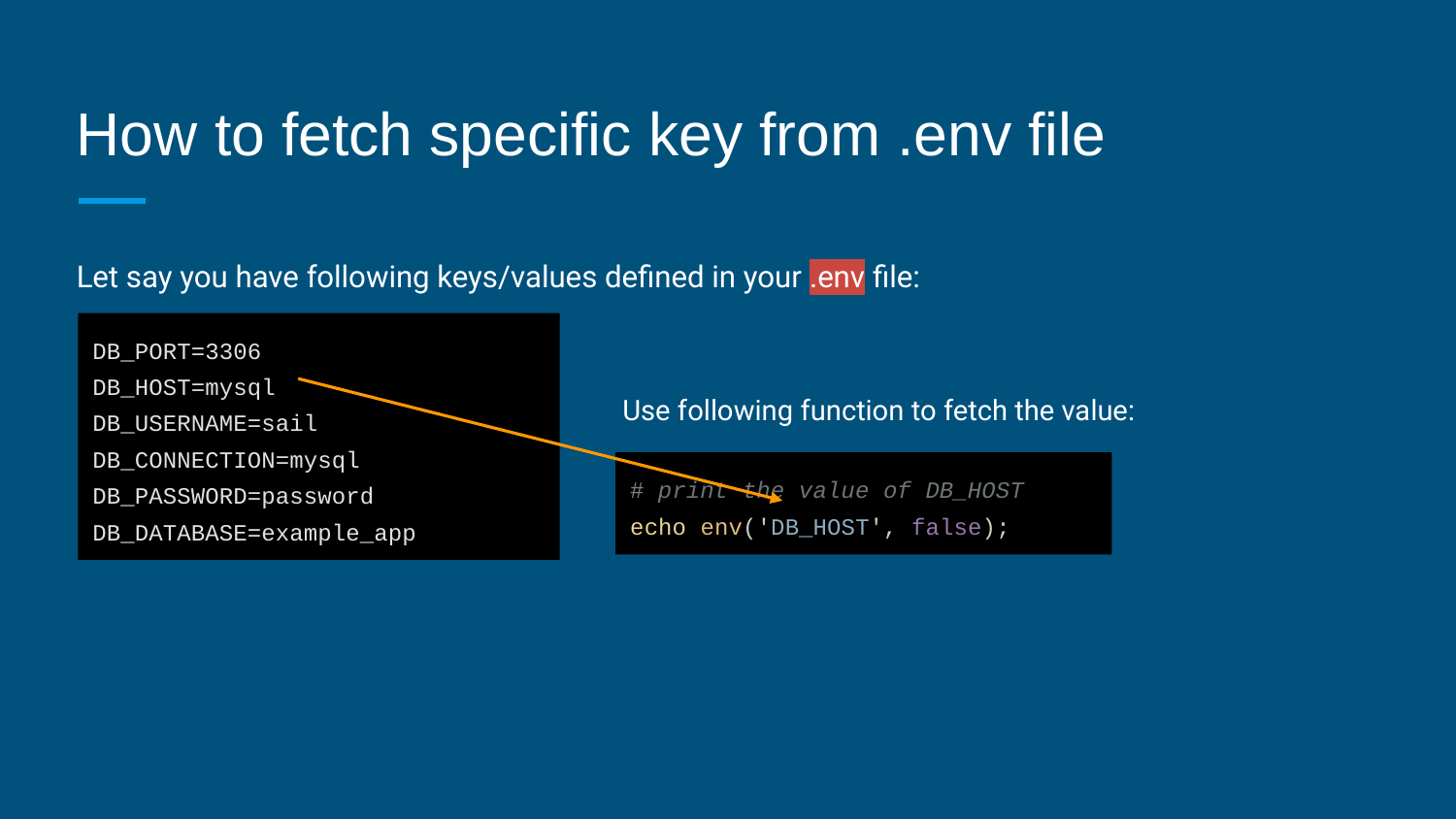

# How to fetch specific key from .env file
Let say you have following keys/values defined in your .env file:
DB_PORT=3306
DB_HOST=mysql
DB_USERNAME=sail
DB_CONNECTION=mysql
DB_PASSWORD=password
DB_DATABASE=example_app​
Use following function to fetch the value:
# print the value of DB_HOST
echo env('DB_HOST', false);